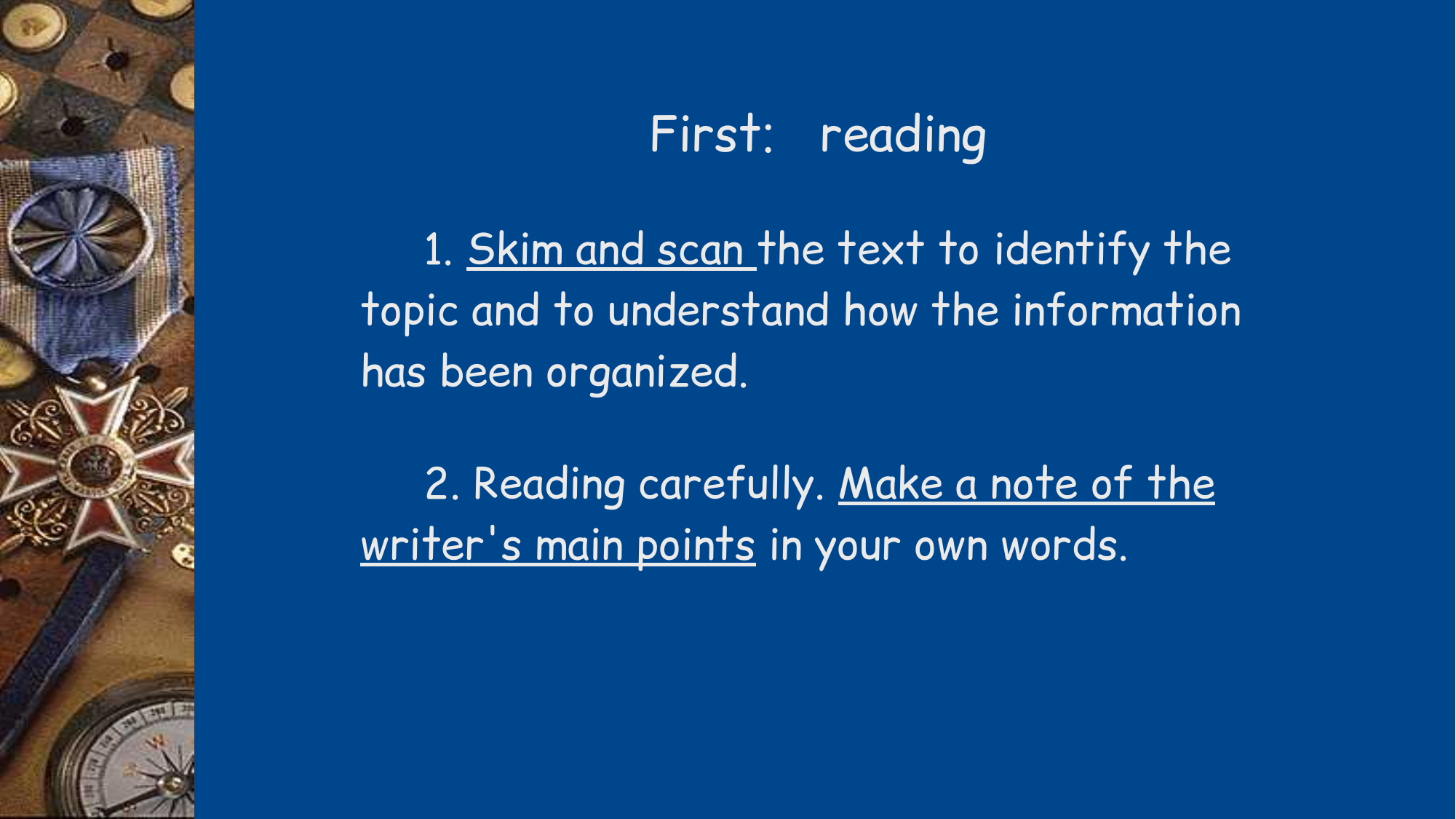

# First:   reading
     1. Skim and scan the text to identify the topic and to understand how the information has been organized.

     2. Reading carefully. Make a note of the writer's main points in your own words.

31